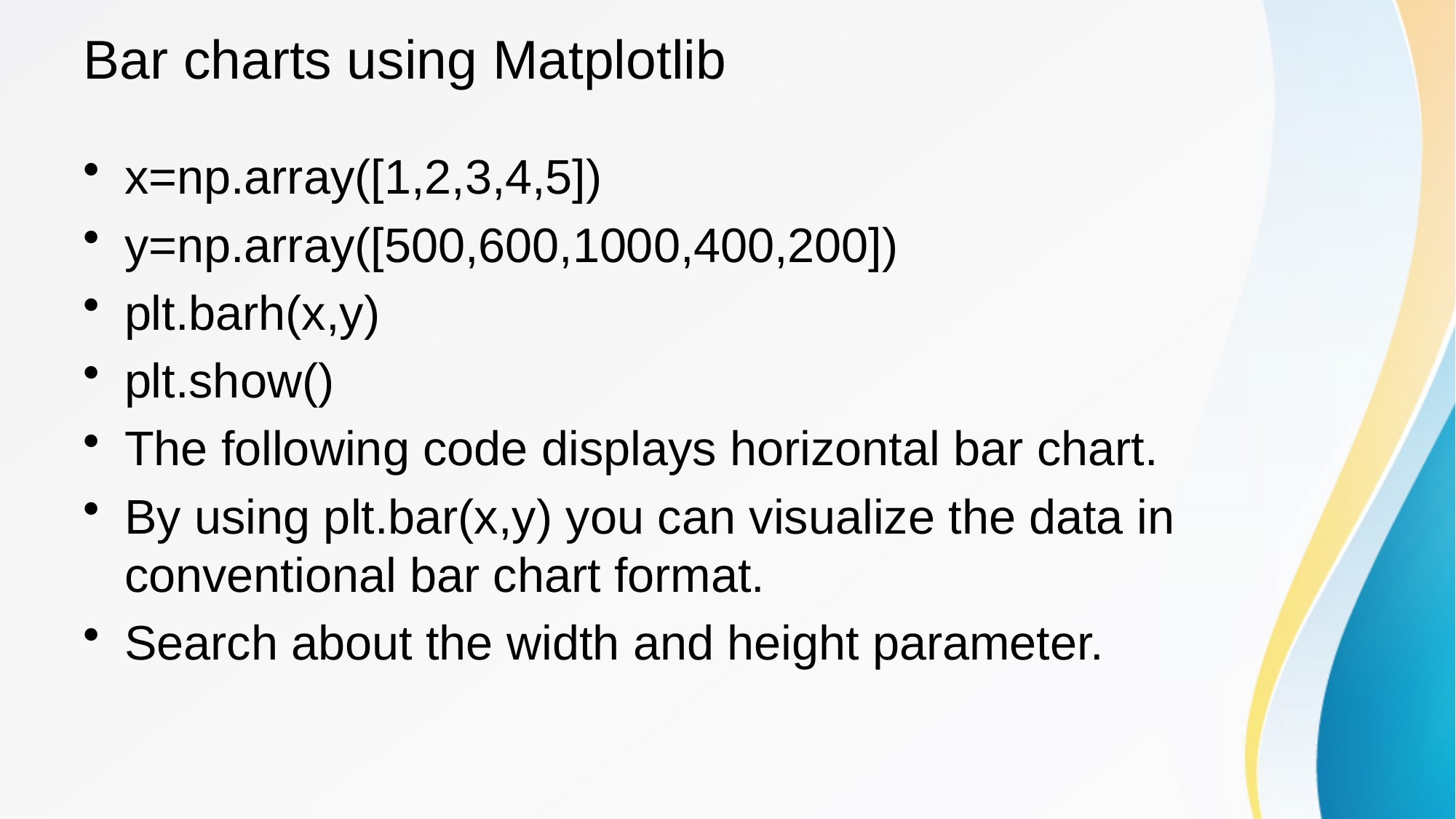

# Bar charts using Matplotlib
x=np.array([1,2,3,4,5])
y=np.array([500,600,1000,400,200])
plt.barh(x,y)
plt.show()
The following code displays horizontal bar chart.
By using plt.bar(x,y) you can visualize the data in conventional bar chart format.
Search about the width and height parameter.